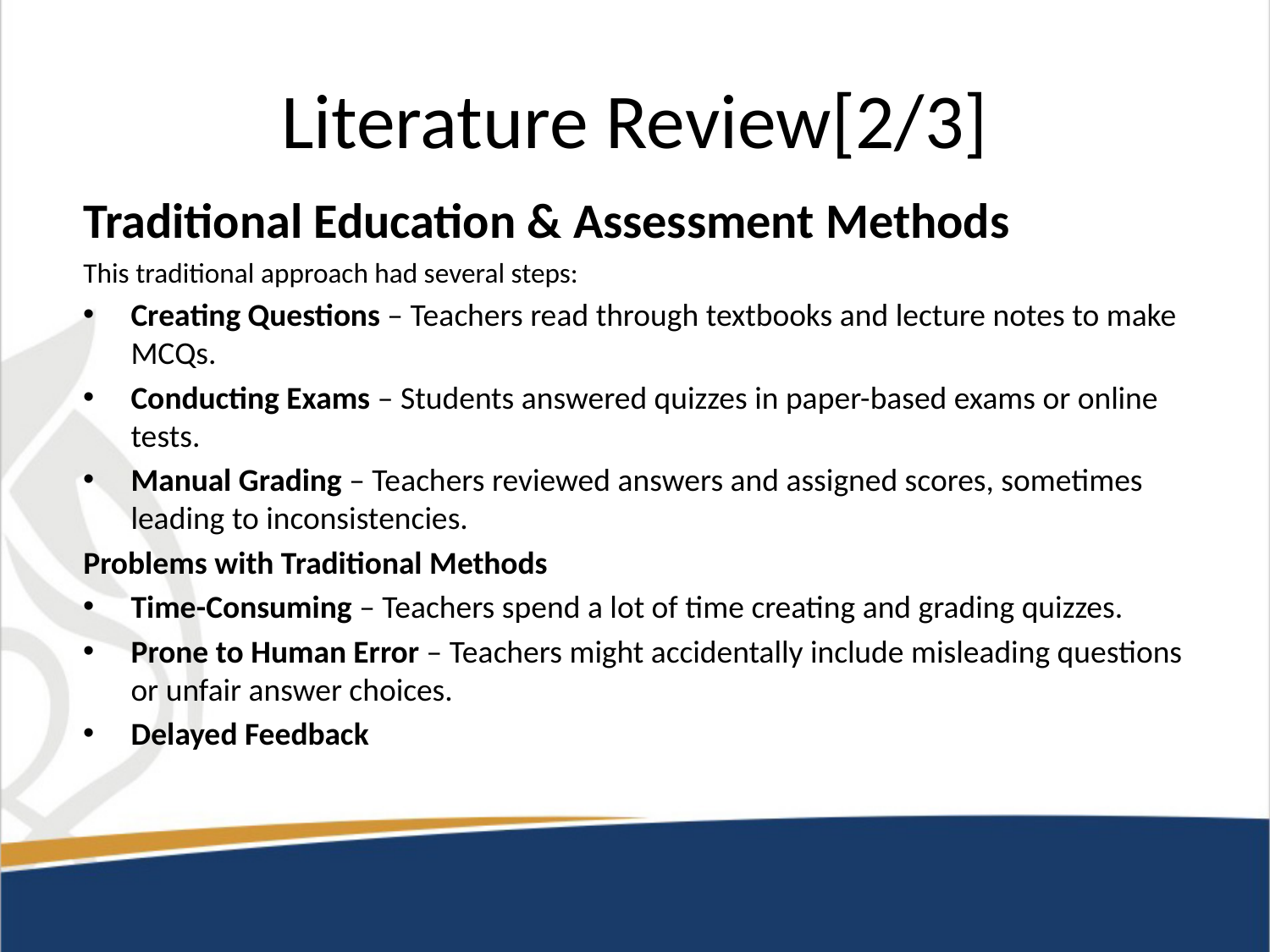

# Literature Review[2/3]
Traditional Education & Assessment Methods
This traditional approach had several steps:
Creating Questions – Teachers read through textbooks and lecture notes to make MCQs.
Conducting Exams – Students answered quizzes in paper-based exams or online tests.
Manual Grading – Teachers reviewed answers and assigned scores, sometimes leading to inconsistencies.
Problems with Traditional Methods
Time-Consuming – Teachers spend a lot of time creating and grading quizzes.
Prone to Human Error – Teachers might accidentally include misleading questions or unfair answer choices.
Delayed Feedback